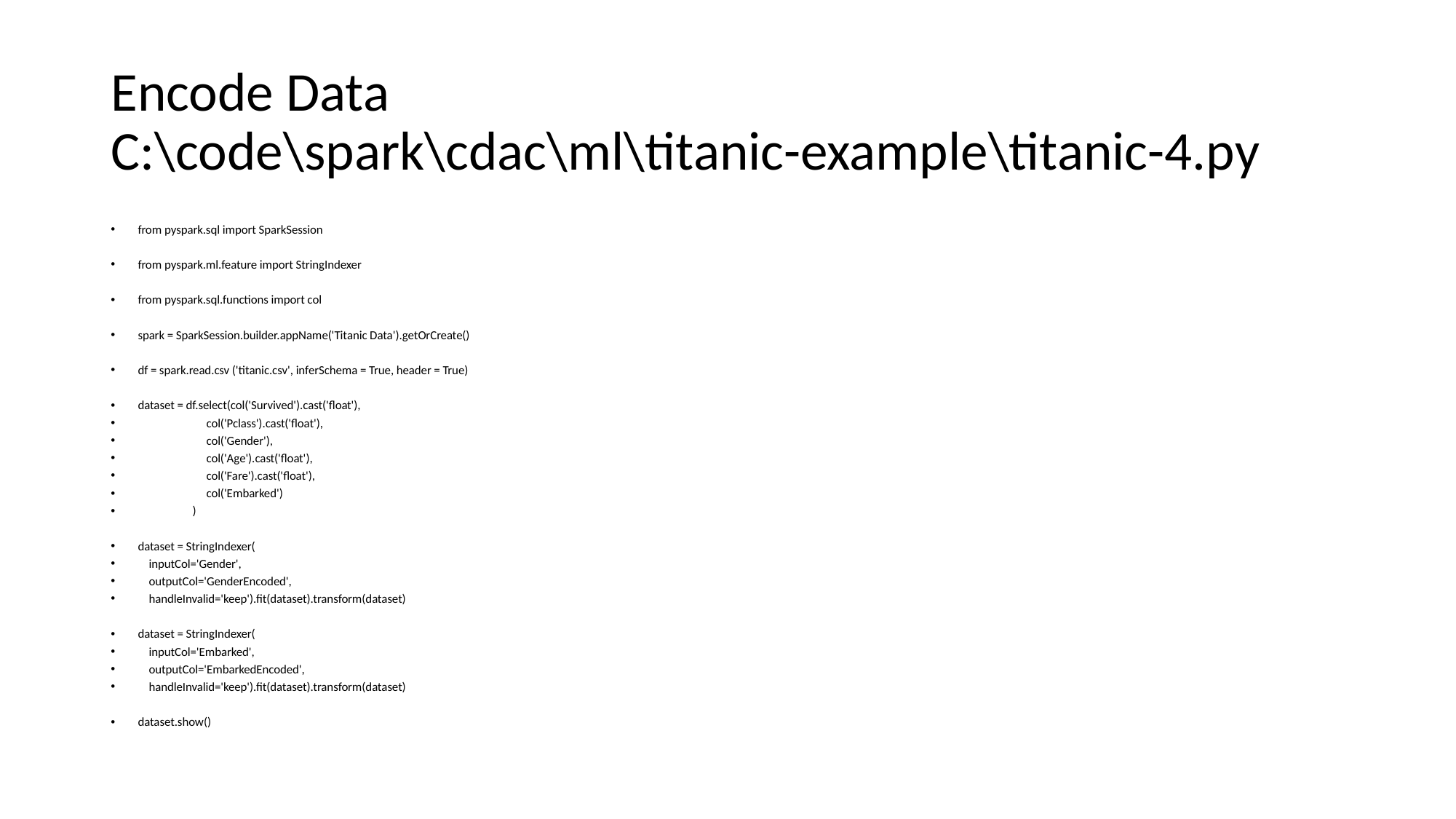

# Encode Data C:\code\spark\cdac\ml\titanic-example\titanic-4.py
from pyspark.sql import SparkSession

from pyspark.ml.feature import StringIndexer

from pyspark.sql.functions import col

spark = SparkSession.builder.appName('Titanic Data').getOrCreate()

df = spark.read.csv ('titanic.csv', inferSchema = True, header = True)

dataset = df.select(col('Survived').cast('float'),
                         col('Pclass').cast('float'),
                         col('Gender'),
                         col('Age').cast('float'),
                         col('Fare').cast('float'),
                         col('Embarked')
                    )

dataset = StringIndexer(
    inputCol='Gender',
    outputCol='GenderEncoded',
    handleInvalid='keep').fit(dataset).transform(dataset)

dataset = StringIndexer(
    inputCol='Embarked',
    outputCol='EmbarkedEncoded',
    handleInvalid='keep').fit(dataset).transform(dataset)

dataset.show()